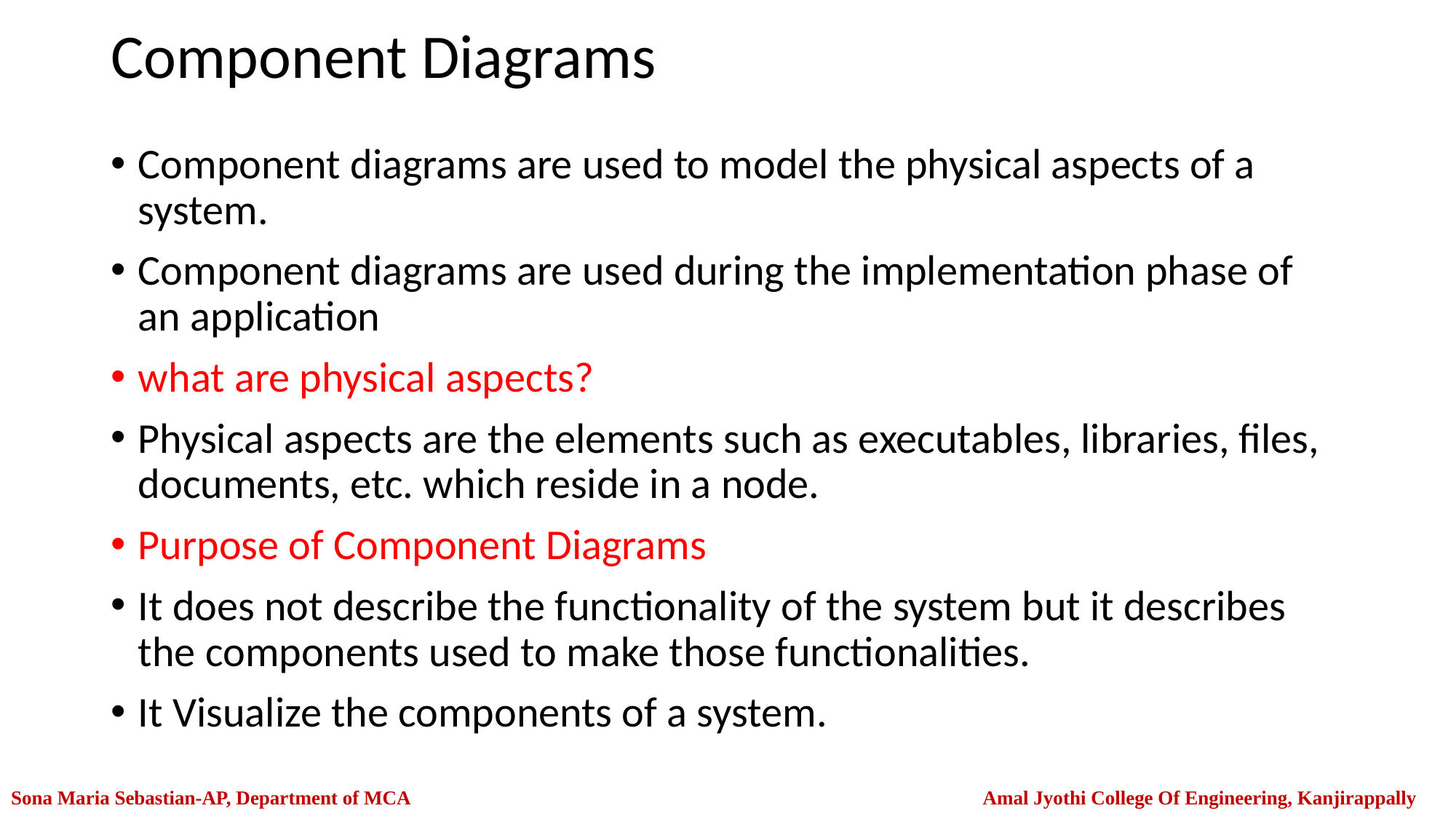

# Component Diagrams
Component diagrams are used to model the physical aspects of a system.
Component diagrams are used during the implementation phase of an application
what are physical aspects?
Physical aspects are the elements such as executables, libraries, files, documents, etc. which reside in a node.
Purpose of Component Diagrams
It does not describe the functionality of the system but it describes the components used to make those functionalities.
It Visualize the components of a system.

Sona Maria Sebastian-AP, Department of MCA                                                                                                                     Amal Jyothi College Of Engineering, Kanjirappally